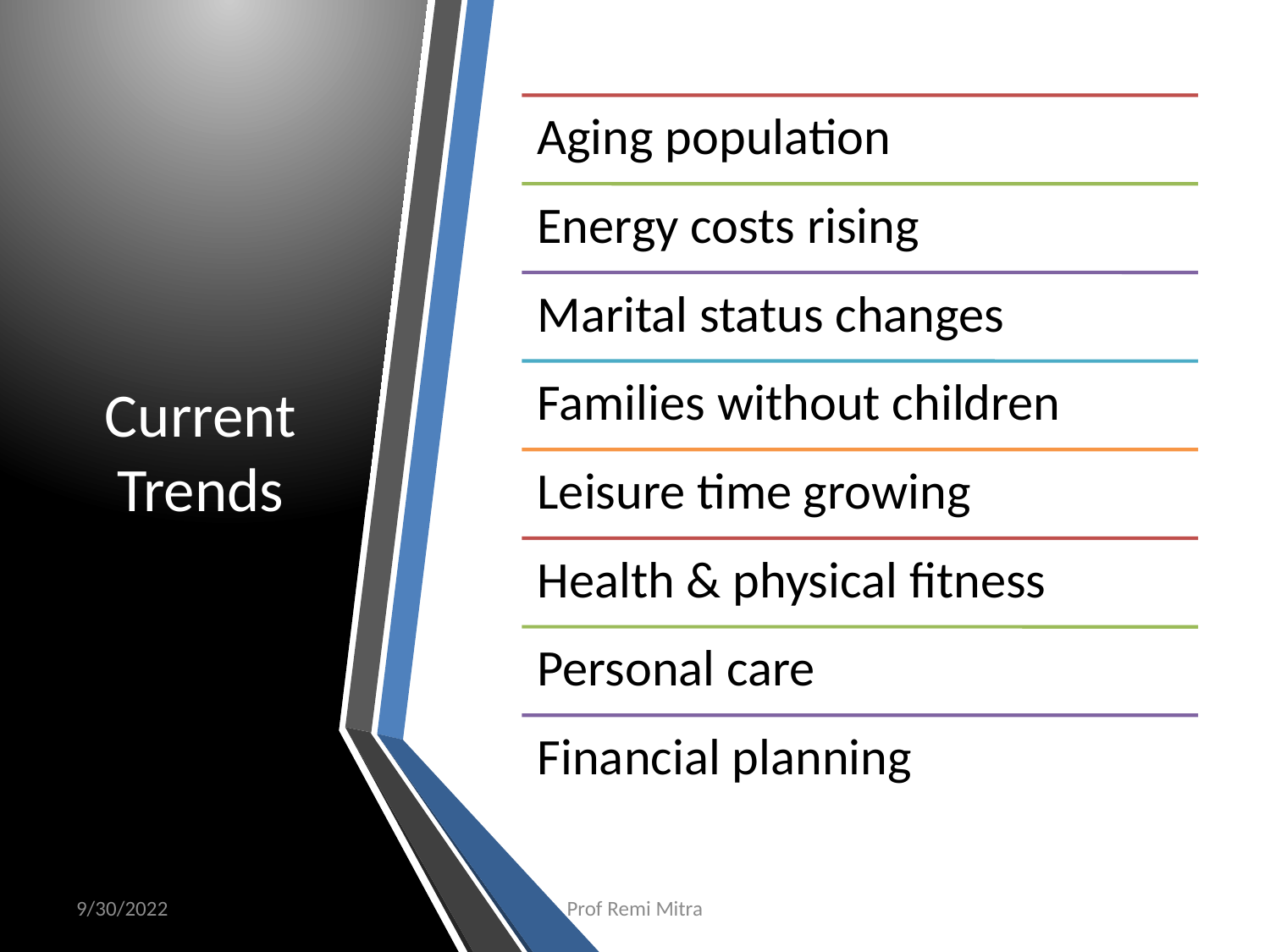

# Current Trends
Aging population
Energy costs rising
Marital status changes
Families without children
Leisure time growing
Health & physical fitness
Personal care
Financial planning
9/30/2022
Prof Remi Mitra